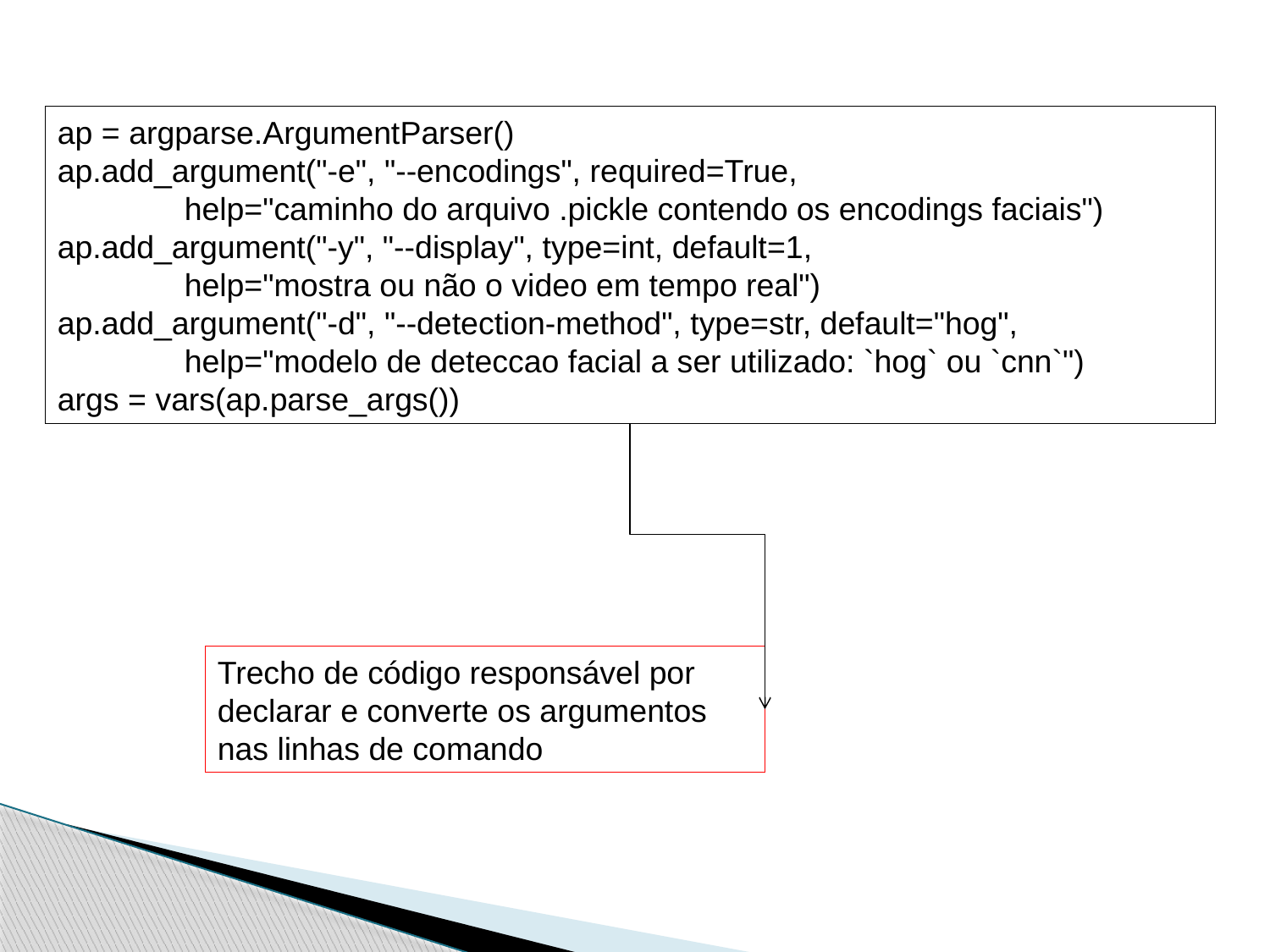

ap = argparse.ArgumentParser()
ap.add_argument("-e", "--encodings", required=True,
	help="caminho do arquivo .pickle contendo os encodings faciais")
ap.add_argument("-y", "--display", type=int, default=1,
	help="mostra ou não o video em tempo real")
ap.add_argument("-d", "--detection-method", type=str, default="hog",
	help="modelo de deteccao facial a ser utilizado: `hog` ou `cnn`")
args = vars(ap.parse_args())
Trecho de código responsável por declarar e converte os argumentos nas linhas de comando